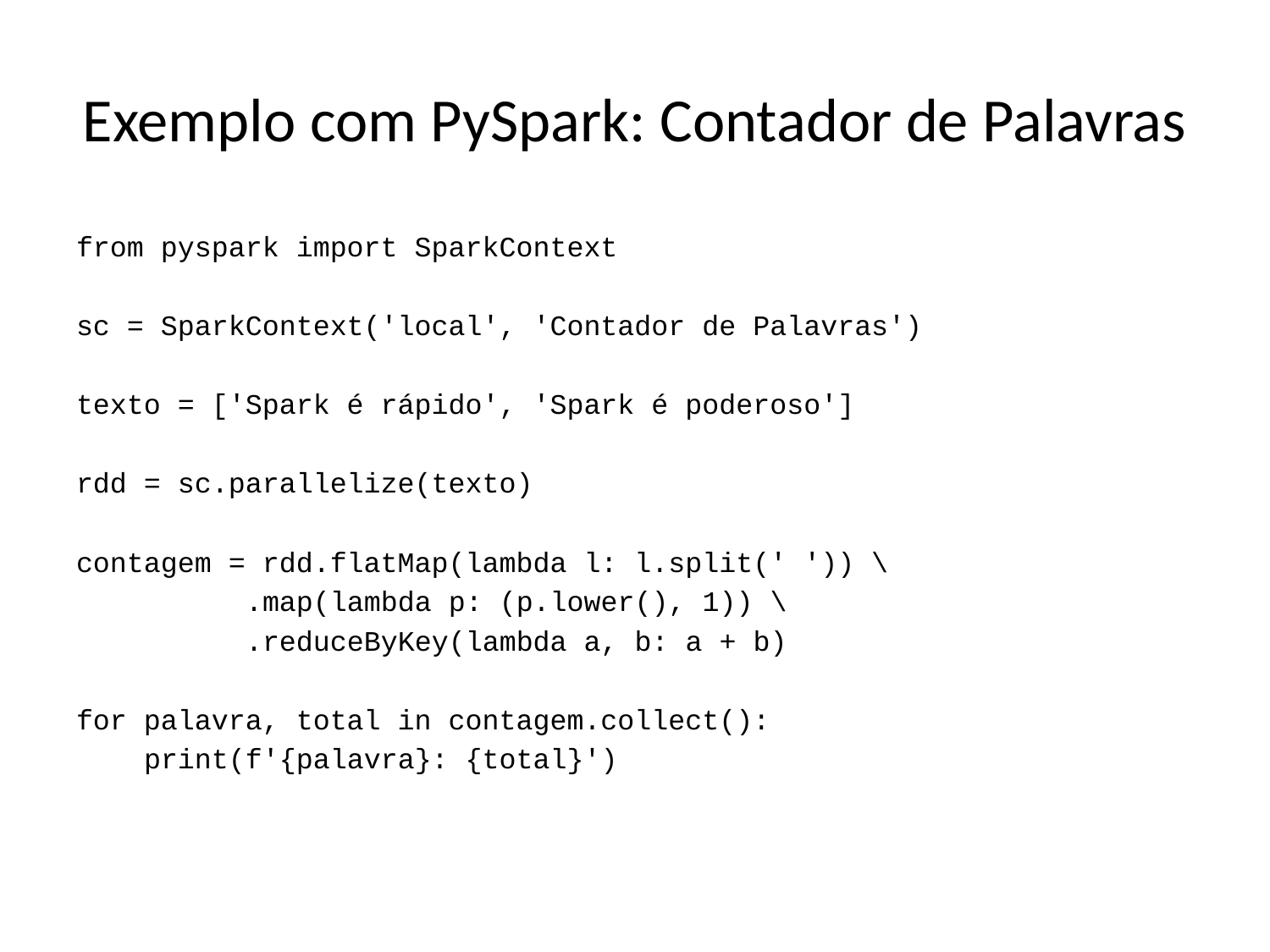

# Exemplo com PySpark: Contador de Palavras
from pyspark import SparkContext

sc = SparkContext('local', 'Contador de Palavras')

texto = ['Spark é rápido', 'Spark é poderoso']

rdd = sc.parallelize(texto)

contagem = rdd.flatMap(lambda l: l.split(' ')) \
          .map(lambda p: (p.lower(), 1)) \
          .reduceByKey(lambda a, b: a + b)

for palavra, total in contagem.collect():
    print(f'{palavra}: {total}')